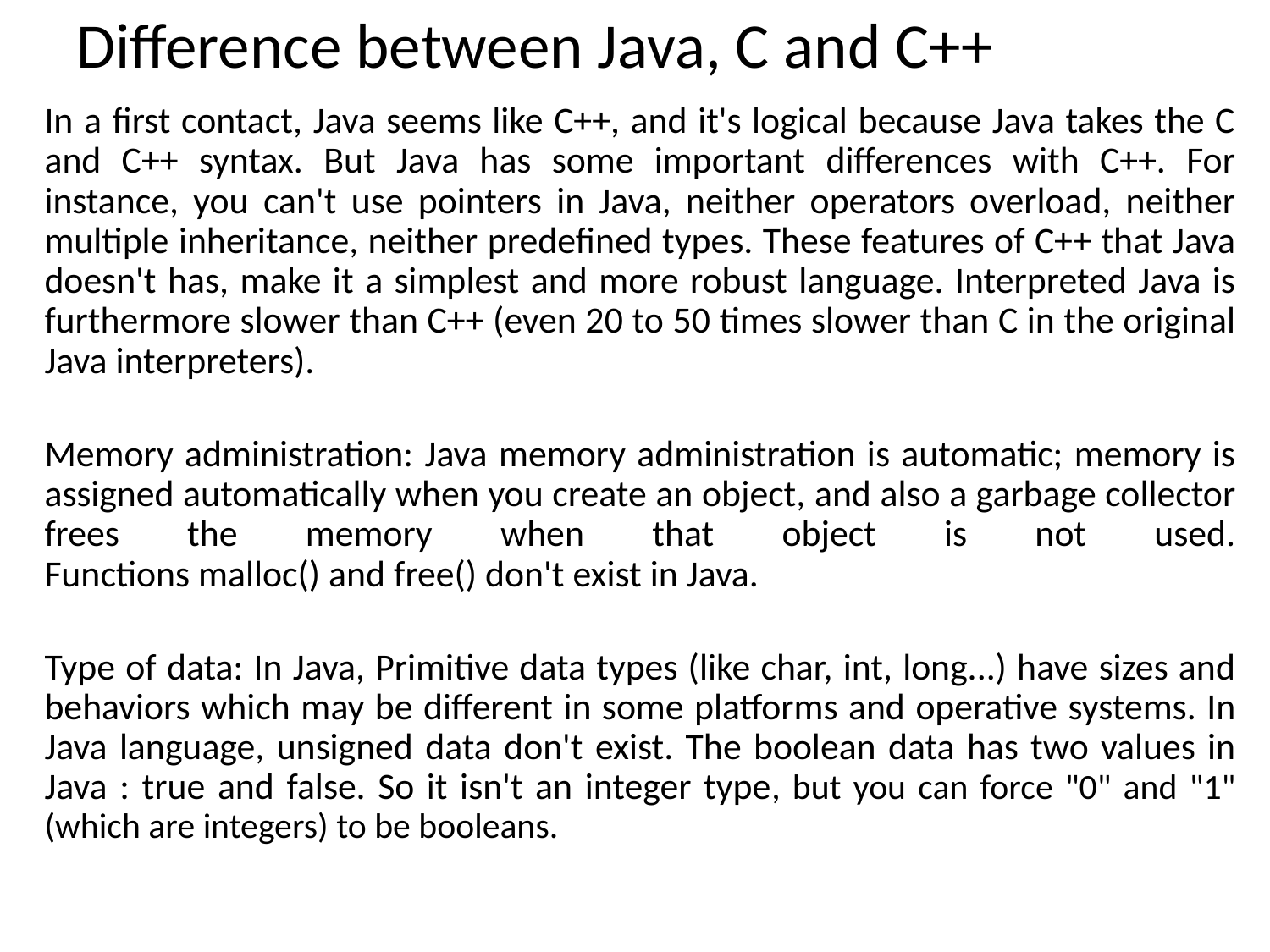

# Difference between Java, C and C++
In a first contact, Java seems like C++, and it's logical because Java takes the C and C++ syntax. But Java has some important differences with C++. For instance, you can't use pointers in Java, neither operators overload, neither multiple inheritance, neither predefined types. These features of C++ that Java doesn't has, make it a simplest and more robust language. Interpreted Java is furthermore slower than C++ (even 20 to 50 times slower than C in the original Java interpreters).

Memory administration: Java memory administration is automatic; memory is assigned automatically when you create an object, and also a garbage collector frees the memory when that object is not used.
Functions malloc() and free() don't exist in Java.

Type of data: In Java, Primitive data types (like char, int, long...) have sizes and behaviors which may be different in some platforms and operative systems. In Java language, unsigned data don't exist. The boolean data has two values in Java : true and false. So it isn't an integer type, but you can force "0" and "1" (which are integers) to be booleans.